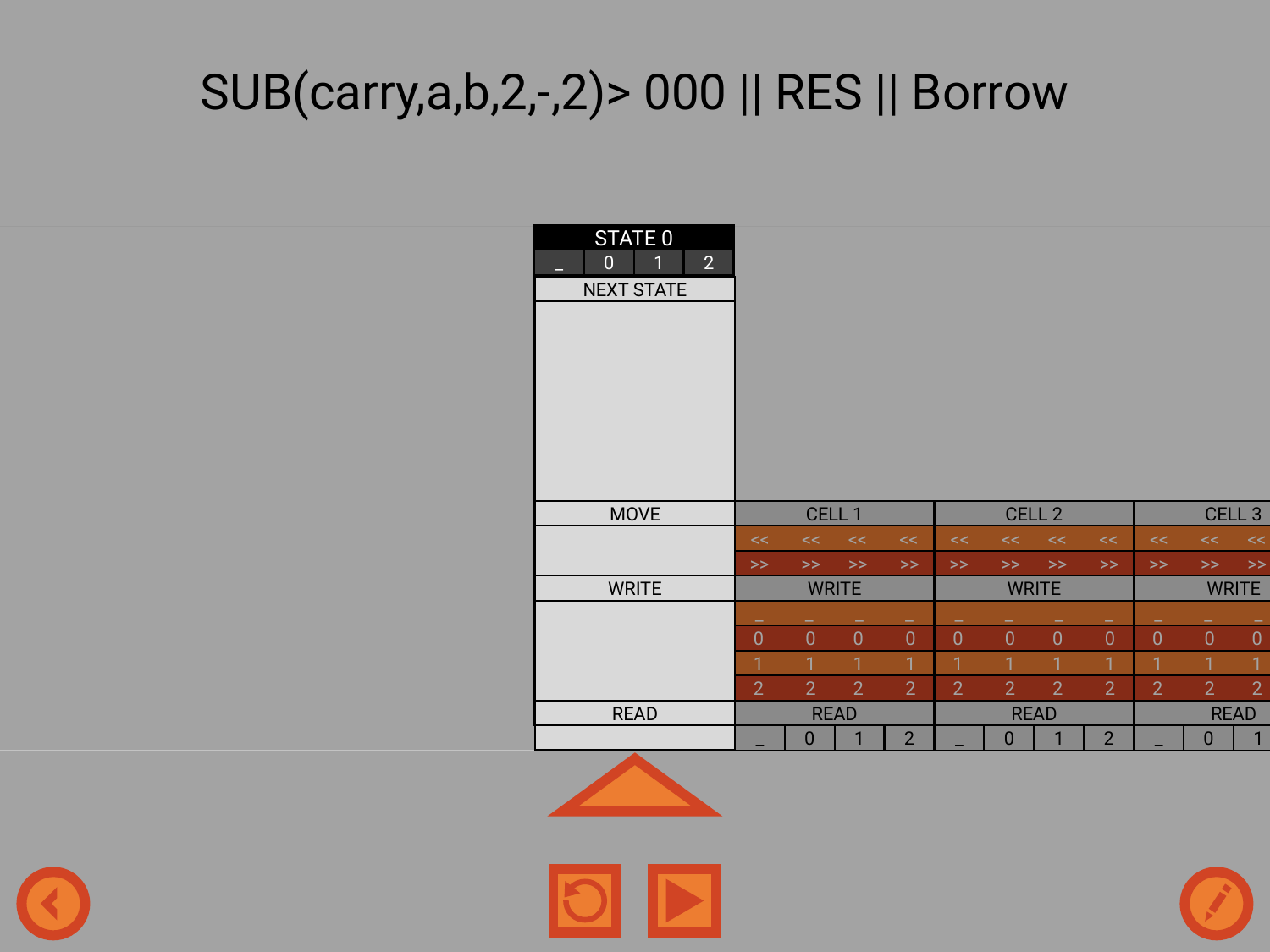

SUB(carry,a,b,2,-,2)> 000 || RES || Borrow
STATE 0
_
0
1
2
NEXT STATE
0
0
0
0
1
1
1
2
2
2
3
3
3
3
4
4
4
4
5
5
5
5
6
6
6
6
7
7
MOVE
<<
<<
<<
<<
>>
WRITE
_
_
_
_
0
1
1
1
2
2
2
2
READ
STATE 5
_
0
1
2
NEXT STATE
0
0
0
1
1
1
1
2
2
2
3
3
3
3
4
4
4
4
5
5
5
5
6
6
6
6
7
7
7
7
MOVE
<<
<<
<<
<<
>>
>>
WRITE
_
_
_
_
0
0
1
1
1
1
2
2
2
2
READ
STATE 2
_
0
1
2
NEXT STATE
0
0
0
1
1
1
1
2
2
2
2
3
3
3
3
4
4
4
4
5
5
5
6
6
6
7
7
7
7
MOVE
<<
<<
<<
<<
>>
WRITE
_
_
_
_
0
1
1
1
1
2
2
2
2
READ
STATE 4
_
0
1
2
NEXT STATE
0
0
0
1
1
1
1
2
2
2
3
3
3
3
4
4
4
4
5
5
5
5
6
6
6
6
7
7
7
7
MOVE
<<
<<
<<
<<
>>
>>
WRITE
_
_
_
_
0
0
1
1
1
1
2
2
2
2
READ
STATE 6
_
0
1
2
NEXT STATE
0
0
0
0
1
1
1
1
2
2
2
3
3
3
4
4
4
4
5
5
5
5
6
6
6
6
7
7
7
7
MOVE
<<
<<
<<
<<
>>
>>
WRITE
_
_
_
_
0
0
1
1
1
1
2
2
2
2
READ
STATE 3
_
0
1
2
NEXT STATE
0
0
1
1
1
2
2
2
2
3
3
3
3
4
4
4
4
5
5
5
5
6
6
6
6
7
7
7
7
MOVE
<<
<<
<<
<<
>>
WRITE
_
_
_
_
0
0
1
1
1
2
2
2
2
READ
STATE 1
_
0
1
2
NEXT STATE
0
0
0
0
1
1
1
1
2
2
2
2
3
3
3
4
4
4
5
5
5
5
6
6
6
6
7
7
7
MOVE
<<
<<
<<
<<
>>
WRITE
_
_
_
_
0
1
1
1
1
2
2
2
2
READ
STATE 7
_
0
1
2
NEXT STATE
0
0
0
0
1
1
1
1
2
2
2
2
3
3
3
3
4
4
4
4
5
5
5
5
6
6
6
6
7
7
7
MOVE
<<
<<
<<
<<
>>
>>
>>
WRITE
_
_
_
_
0
0
0
0
1
1
1
2
2
2
2
READ
NEXT STATE
MOVE
WRITE
READ

0
0
0
0

1
1
1
1
2
2
2
2
3
3
3
3
4
4
4
4
5
5
5
5
6
6
6
6
7
7
7
7
CELL 0
WRITE

READ

CELL 1
WRITE
READ
CELL 2
WRITE
READ
CELL 3
WRITE
READ
CELL 4
WRITE
READ
CELL 5
WRITE
READ
CELL 6
WRITE
READ
CELL 7
WRITE
READ

<<       <<      <<       <<
<<       <<      <<       <<
<<       <<      <<       <<
<<       <<      <<       <<
<<       <<      <<       <<
<<       <<      <<       <<
<<       <<      <<       <<
<<       <<      <<       <<
>>       >>      >>       >>
>>       >>      >>       >>
>>       >>      >>       >>
>>       >>      >>       >>
>>       >>      >>       >>
>>       >>      >>       >>
>>       >>      >>       >>
>>       >>      >>       >>

_         _         _         _
_         _         _         _
_         _         _         _
_         _         _         _
_         _         _         _
_         _         _         _
_         _         _         _
_         _         _         _
0         0        0         0
0         0        0         0
0         0        0         0
0         0        0         0
0         0        0         0
0         0        0         0
0         0        0         0
0         0        0         0
1         1        1         1
1         1        1         1
1         1        1         1
1         1        1         1
1         1        1         1
1         1        1         1
1         1        1         1
1         1        1         1
2         2        2         2
2         2        2         2
2         2        2         2
2         2        2         2
2         2        2         2
2         2        2         2
2         2        2         2
2         2        2         2

0
1
2
_
0
1
2
_
0
1
2
_
0
1
2
_
0
1
2
_
0
1
2
_
0
1
_
0
1
2
_
0
1
2
_
0
1
2
_
0
1
2
_
0
1
2
_
0
1
2
_
0
2
2
_
0
1
2
_
0
1
2